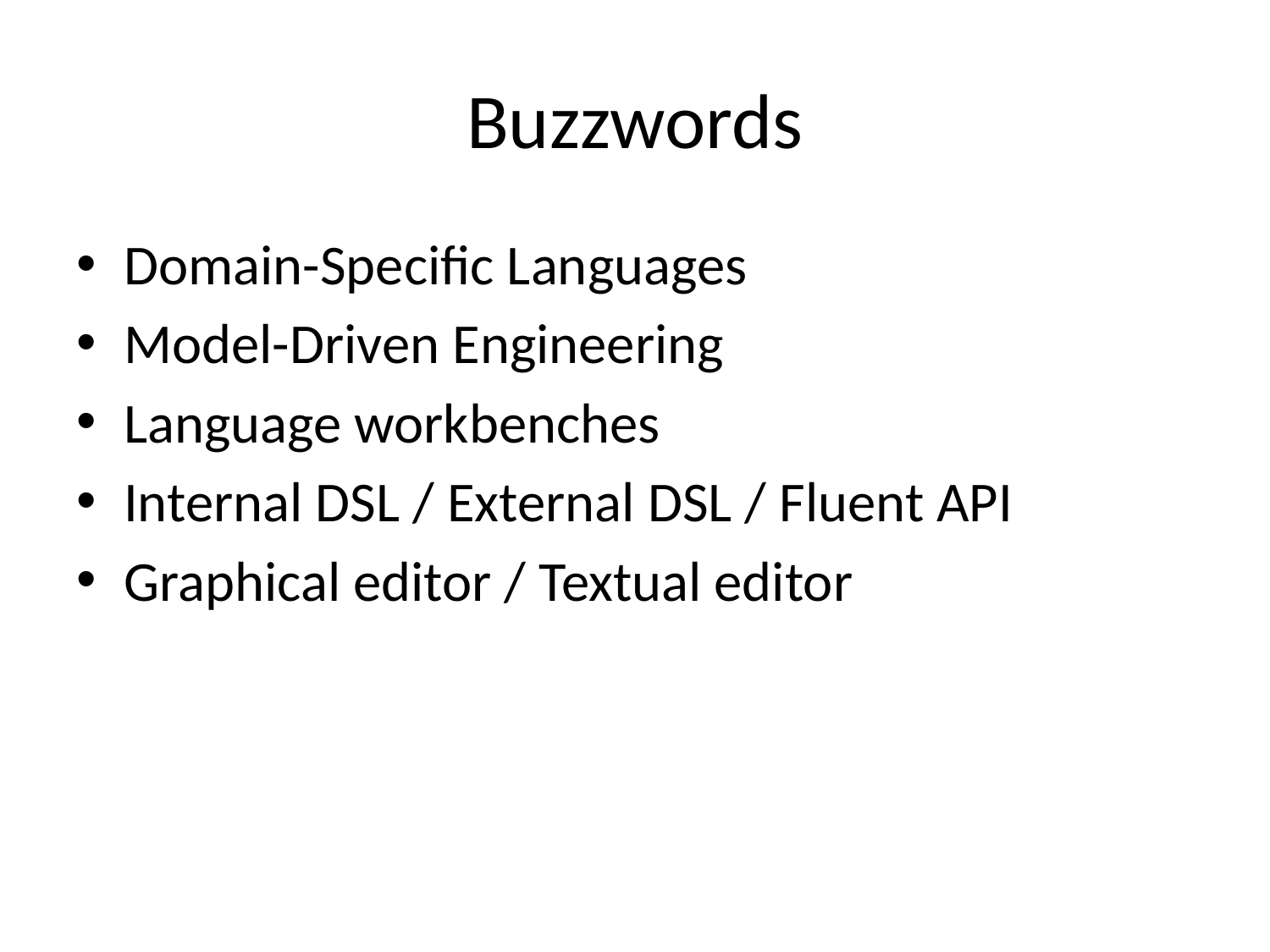

# Buzzwords
Domain-Specific Languages
Model-Driven Engineering
Language workbenches
Internal DSL / External DSL / Fluent API
Graphical editor / Textual editor